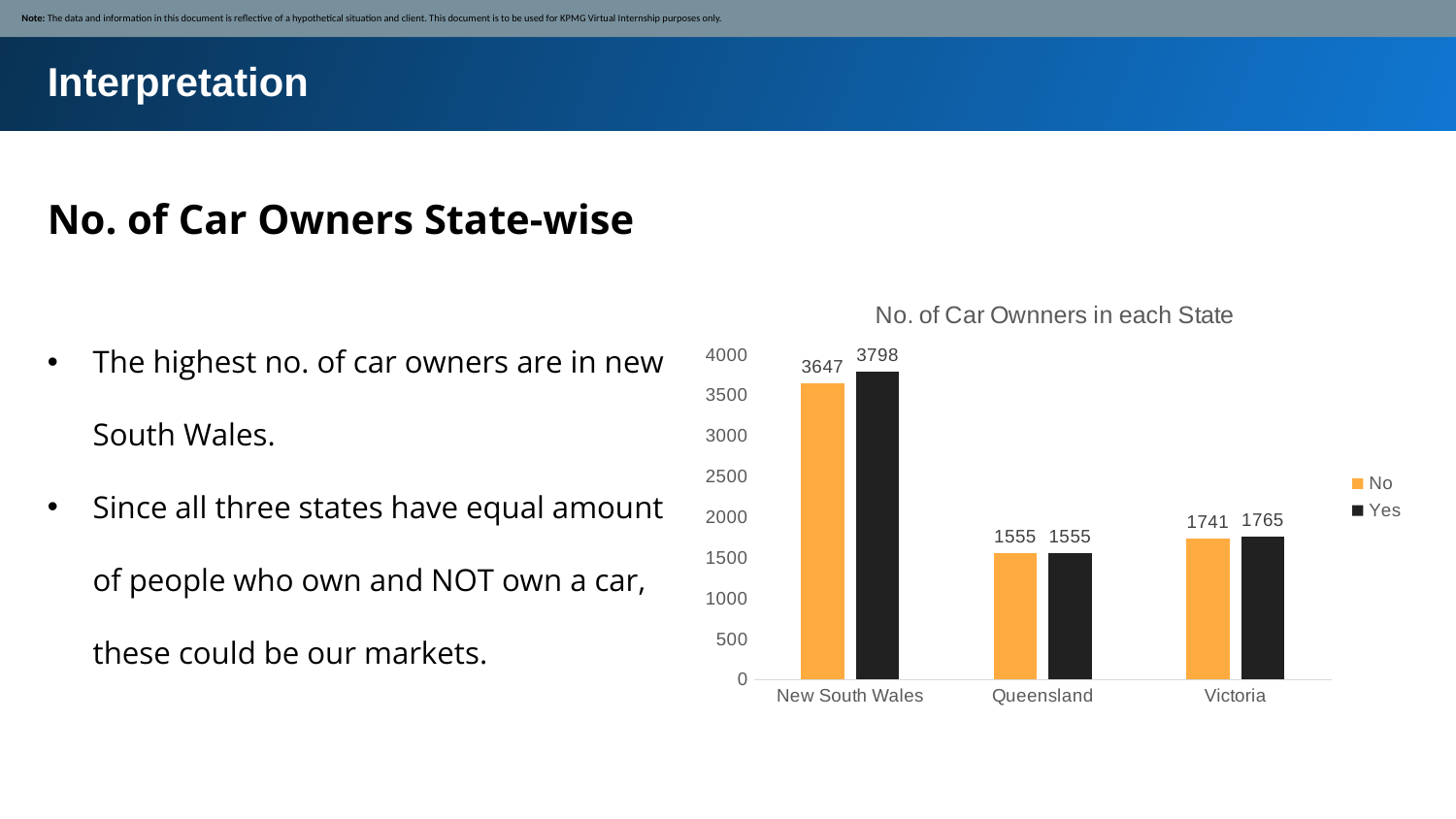

Note: The data and information in this document is reflective of a hypothetical situation and client. This document is to be used for KPMG Virtual Internship purposes only.
Interpretation
No. of Car Owners State-wise

### Chart: No. of Car Ownners in each State

| Category | No | Yes |
|---|---|---|
| New South Wales | 3647.0 | 3798.0 |
| Queensland | 1555.0 | 1555.0 |
| Victoria | 1741.0 | 1765.0 |
The highest no. of car owners are in new South Wales.
Since all three states have equal amount of people who own and NOT own a car, these could be our markets.